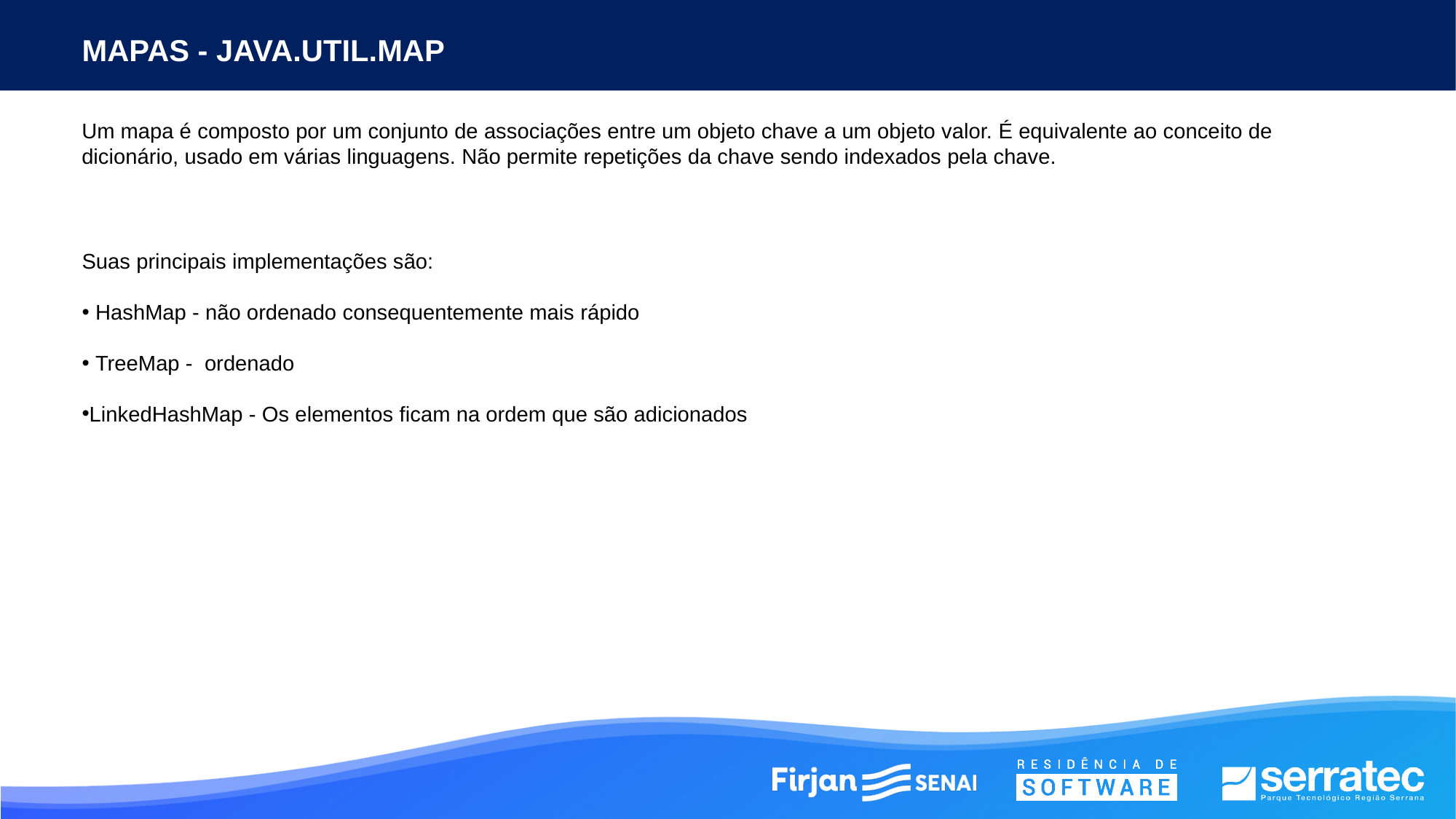

MAPAS - JAVA.UTIL.MAP
Um mapa é composto por um conjunto de associações entre um objeto chave a um objeto valor. É equivalente ao conceito de dicionário, usado em várias linguagens. Não permite repetições da chave sendo indexados pela chave.
Suas principais implementações são:

 HashMap - não ordenado consequentemente mais rápido

 TreeMap -  ordenado

LinkedHashMap - Os elementos ficam na ordem que são adicionados